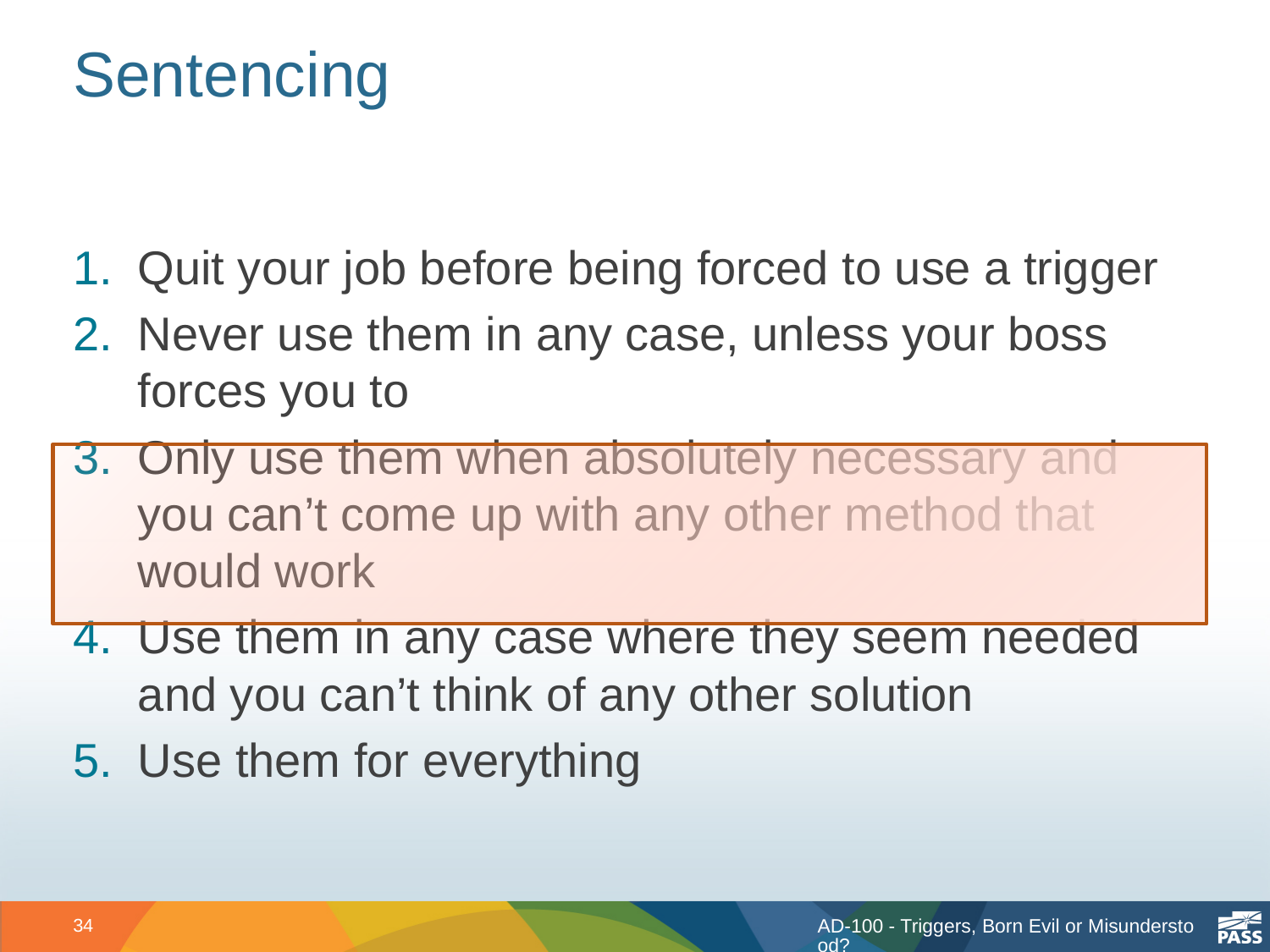

# Sentencing
Quit your job before being forced to use a trigger
Never use them in any case, unless your boss forces you to
Only use them when absolutely necessary and you can’t come up with any other method that would work
Use them in any case where they seem needed and you can’t think of any other solution
Use them for everything

34
AD-100 - Triggers, Born Evil or Misunderstood?